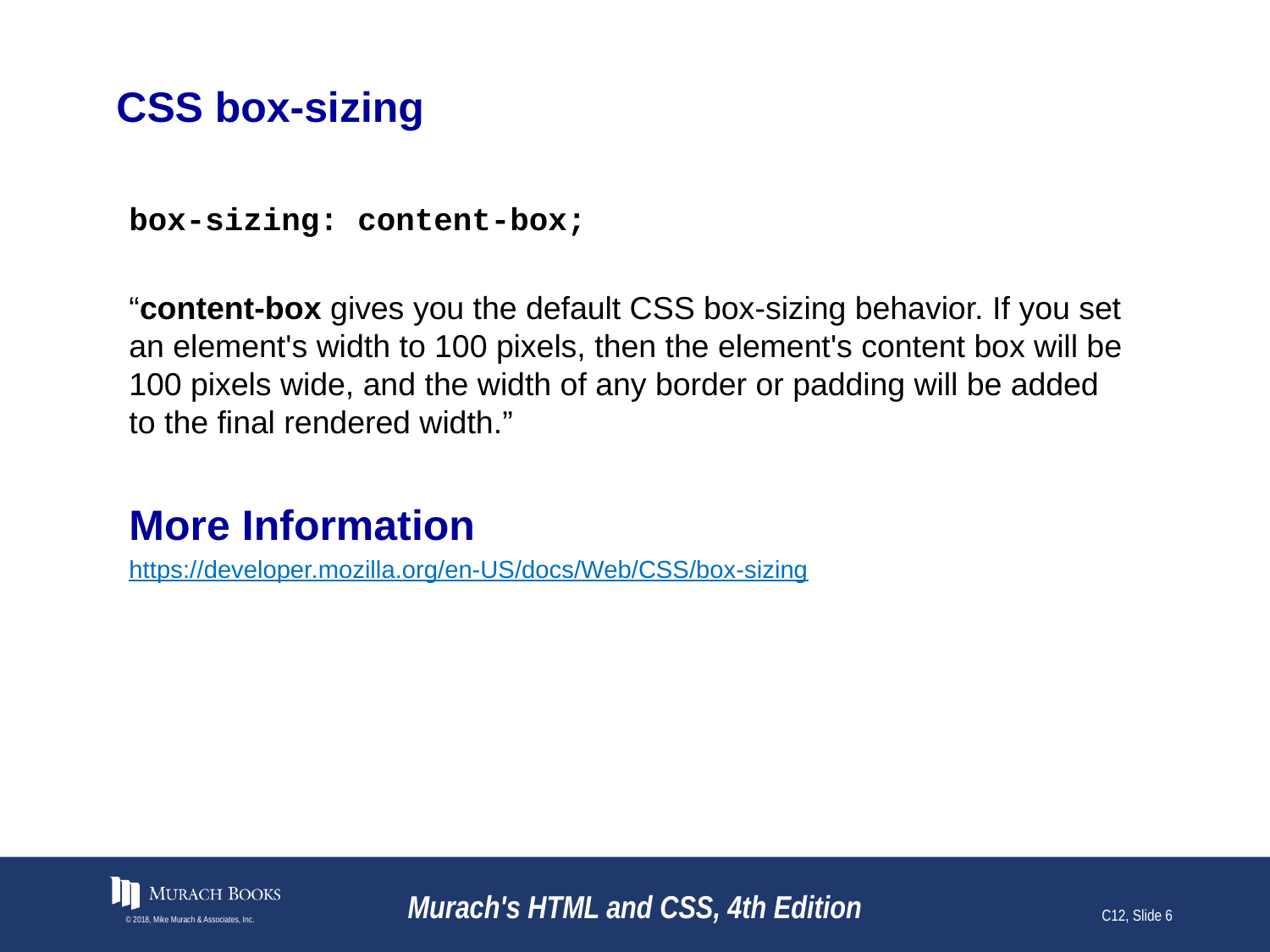

# CSS box-sizing

box-sizing: content-box;

“content-box gives you the default CSS box-sizing behavior. If you set an element's width to 100 pixels, then the element's content box will be 100 pixels wide, and the width of any border or padding will be added to the final rendered width.”

More Information
https://developer.mozilla.org/en-US/docs/Web/CSS/box-sizing

© 2018, Mike Murach & Associates, Inc.
Murach's HTML and CSS, 4th Edition

C12, Slide 6